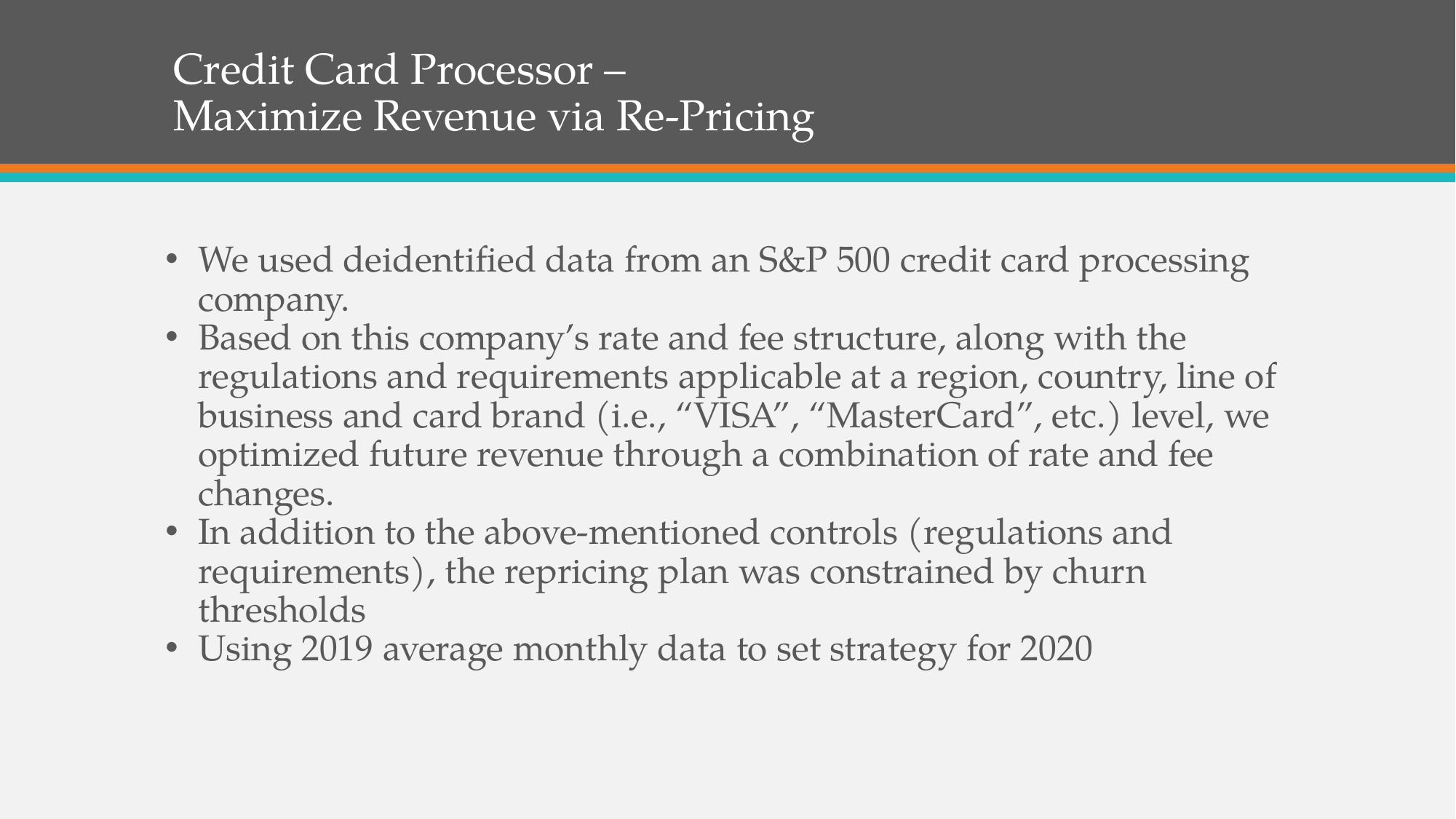

# Credit Card Processor – Maximize Revenue via Re-Pricing
We used deidentified data from an S&P 500 credit card processing company.
Based on this company’s rate and fee structure, along with the regulations and requirements applicable at a region, country, line of business and card brand (i.e., “VISA”, “MasterCard”, etc.) level, we optimized future revenue through a combination of rate and fee changes.
In addition to the above-mentioned controls (regulations and requirements), the repricing plan was constrained by churn thresholds
Using 2019 average monthly data to set strategy for 2020